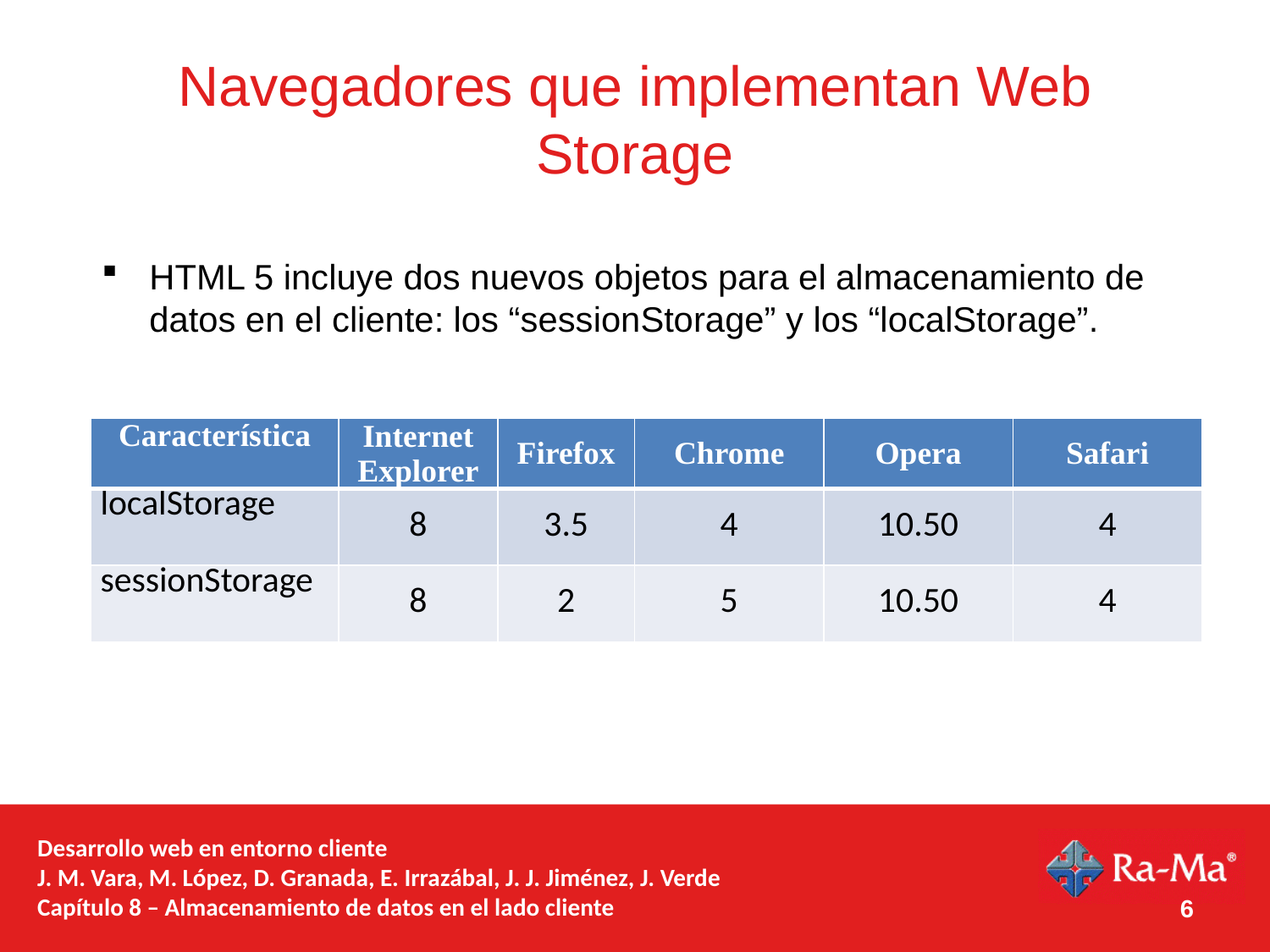

# Navegadores que implementan Web Storage
HTML 5 incluye dos nuevos objetos para el almacenamiento de datos en el cliente: los “sessionStorage” y los “localStorage”.
| Característica | Internet Explorer | Firefox | Chrome | Opera | Safari |
| --- | --- | --- | --- | --- | --- |
| localStorage | 8 | 3.5 | 4 | 10.50 | 4 |
| sessionStorage | 8 | 2 | 5 | 10.50 | 4 |
Desarrollo web en entorno cliente
J. M. Vara, M. López, D. Granada, E. Irrazábal, J. J. Jiménez, J. Verde
Capítulo 8 – Almacenamiento de datos en el lado cliente
6